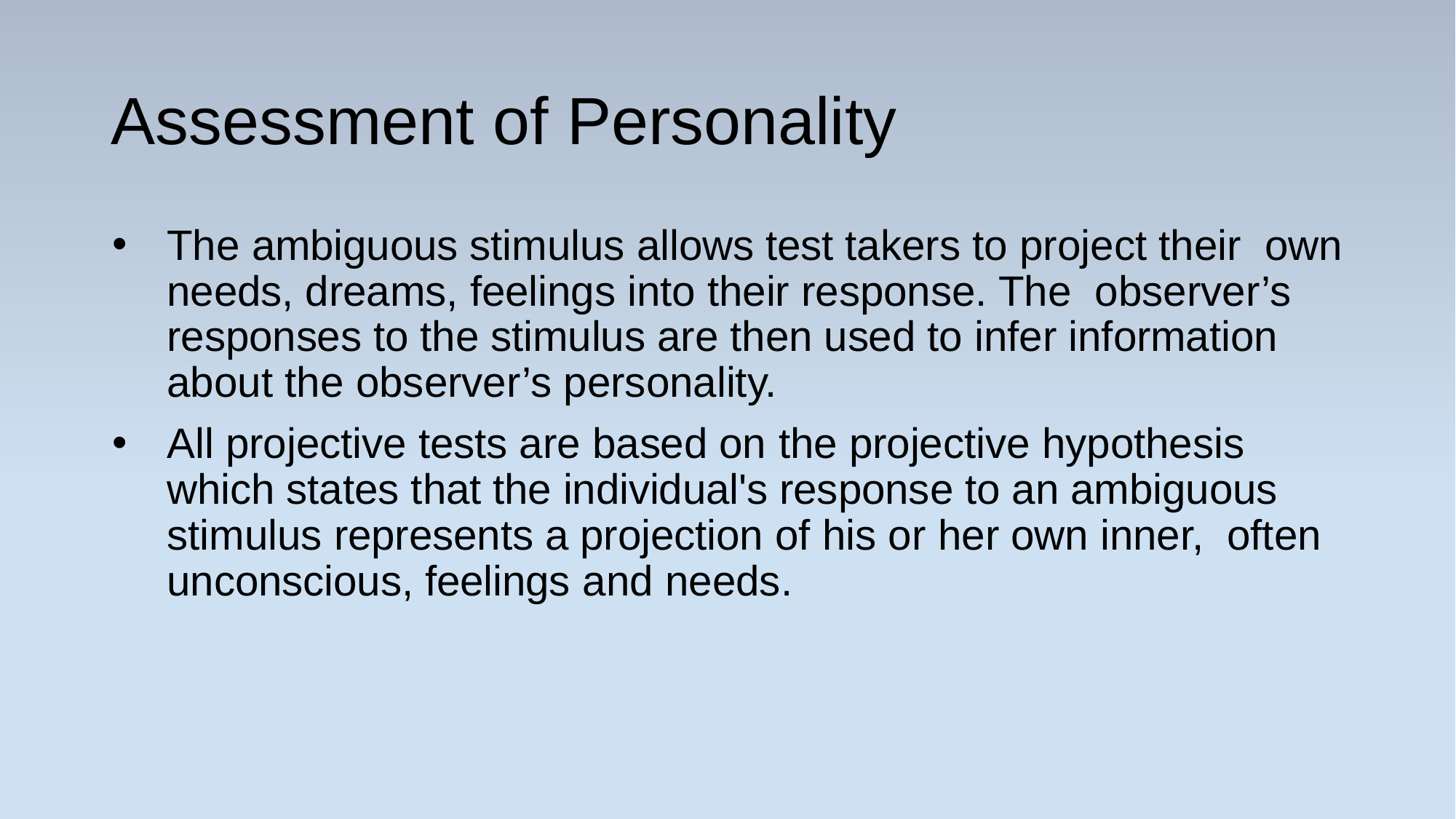

# Assessment of Personality
The ambiguous stimulus allows test takers to project their  own needs, dreams, feelings into their response. The  observer’s responses to the stimulus are then used to infer information about the observer’s personality.
All projective tests are based on the projective hypothesis  which states that the individual's response to an ambiguous  stimulus represents a projection of his or her own inner,  often unconscious, feelings and needs.